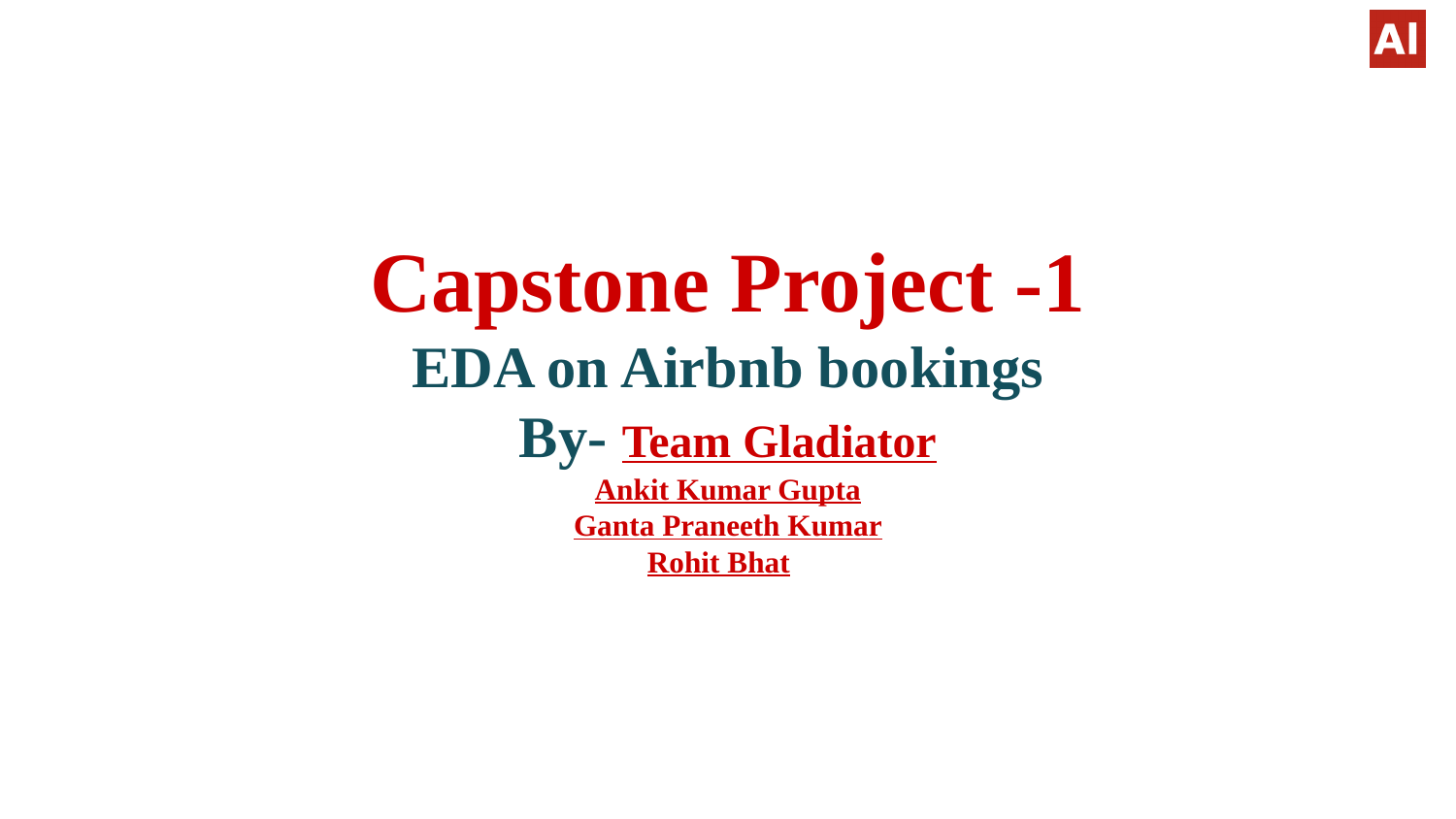

# Capstone Project -1
EDA on Airbnb bookings
By- Team Gladiator
Ankit Kumar Gupta
Ganta Praneeth Kumar
Rohit Bhat